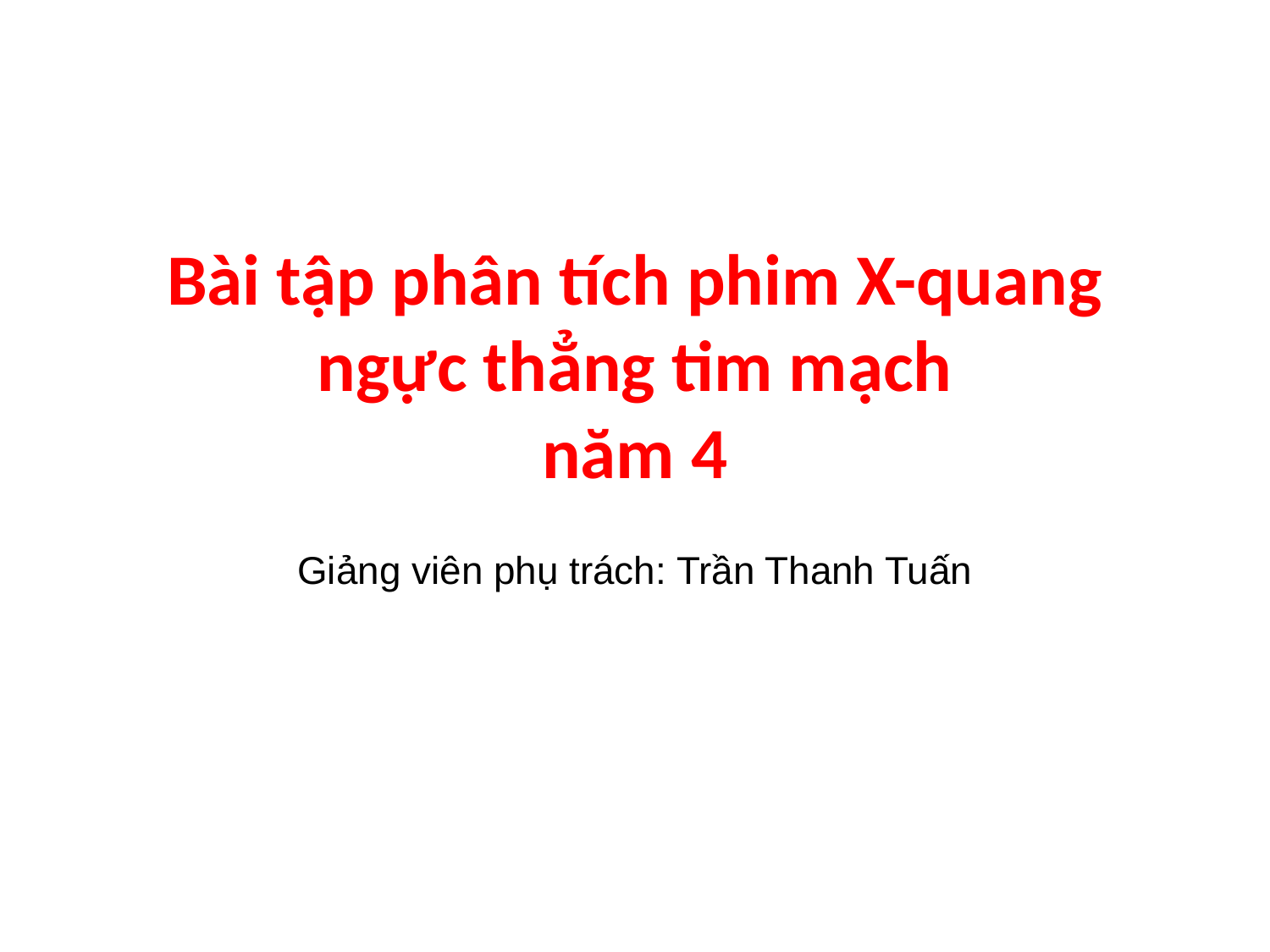

# Bài tập phân tích phim X-quang ngực thẳng tim mạch năm 4
Giảng viên phụ trách: Trần Thanh Tuấn